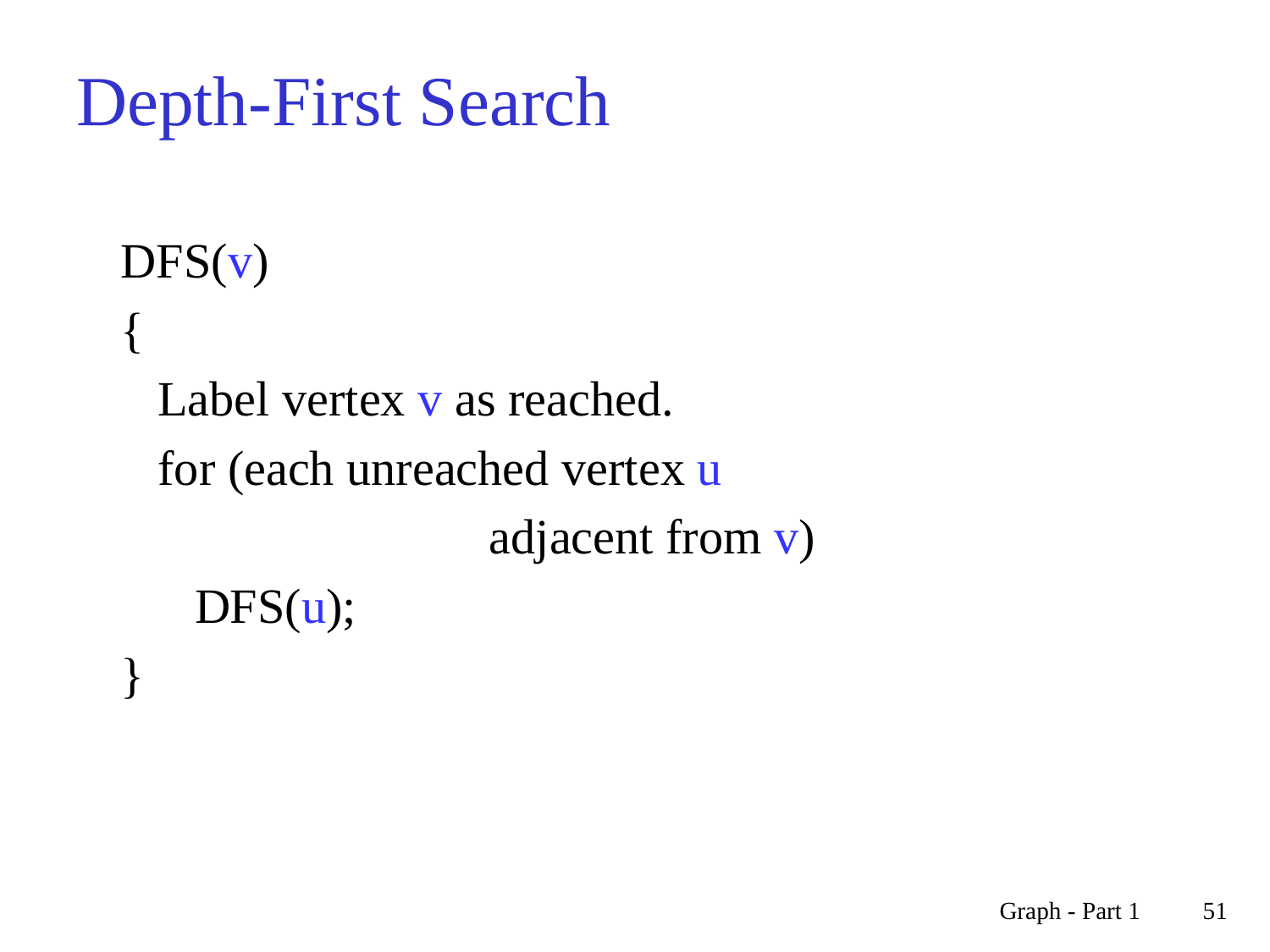

# Depth-First Search
DFS(v)
{
   Label vertex v as reached.
   for (each unreached vertex u
                              adjacent from v)
      DFS(u);
}

Graph - Part 1
51